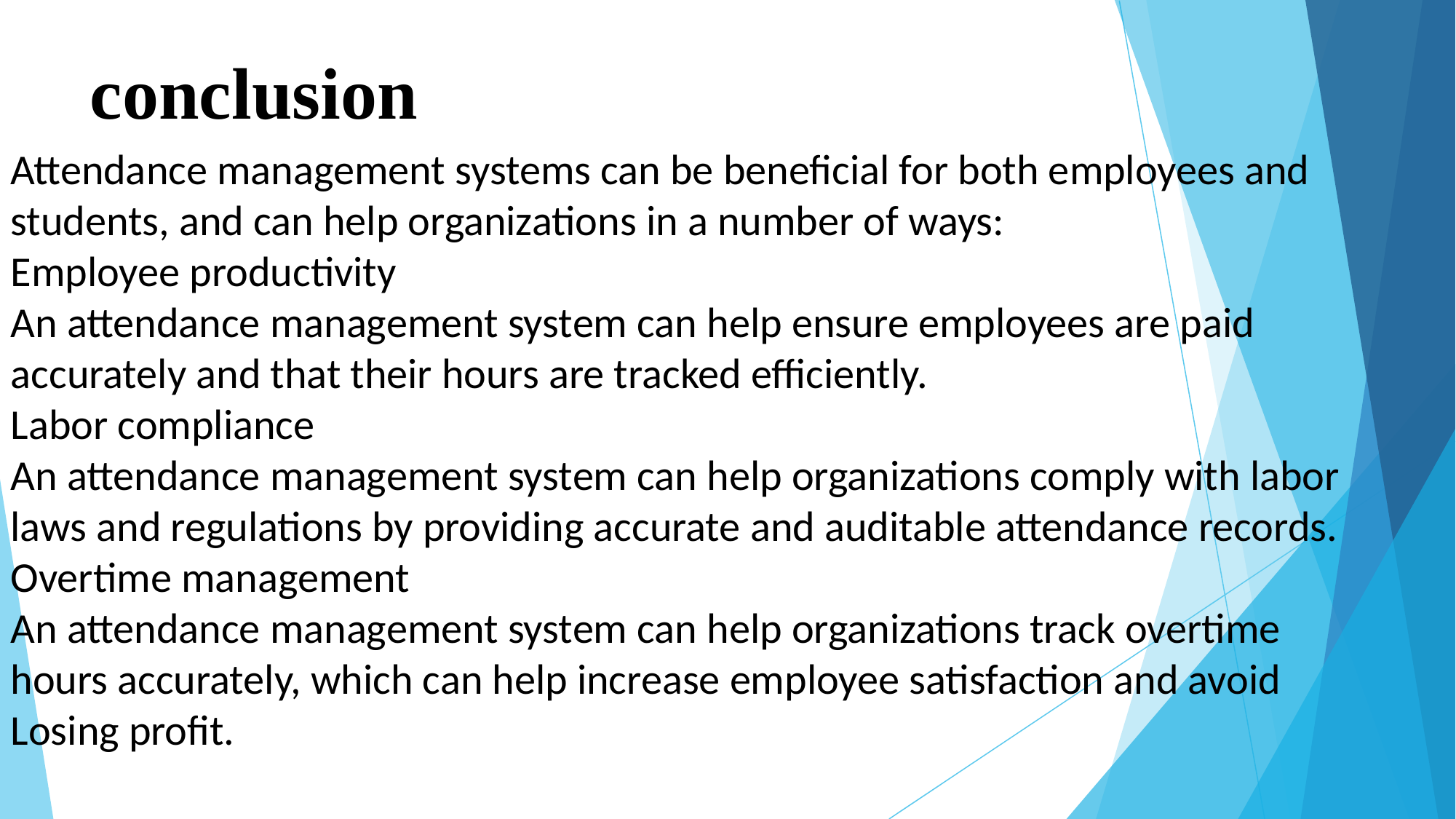

# conclusion
Attendance management systems can be beneficial for both employees and
students, and can help organizations in a number of ways:
Employee productivity
An attendance management system can help ensure employees are paid
accurately and that their hours are tracked efficiently.
Labor compliance
An attendance management system can help organizations comply with labor
laws and regulations by providing accurate and auditable attendance records.
Overtime management
An attendance management system can help organizations track overtime
hours accurately, which can help increase employee satisfaction and avoid
Losing profit.